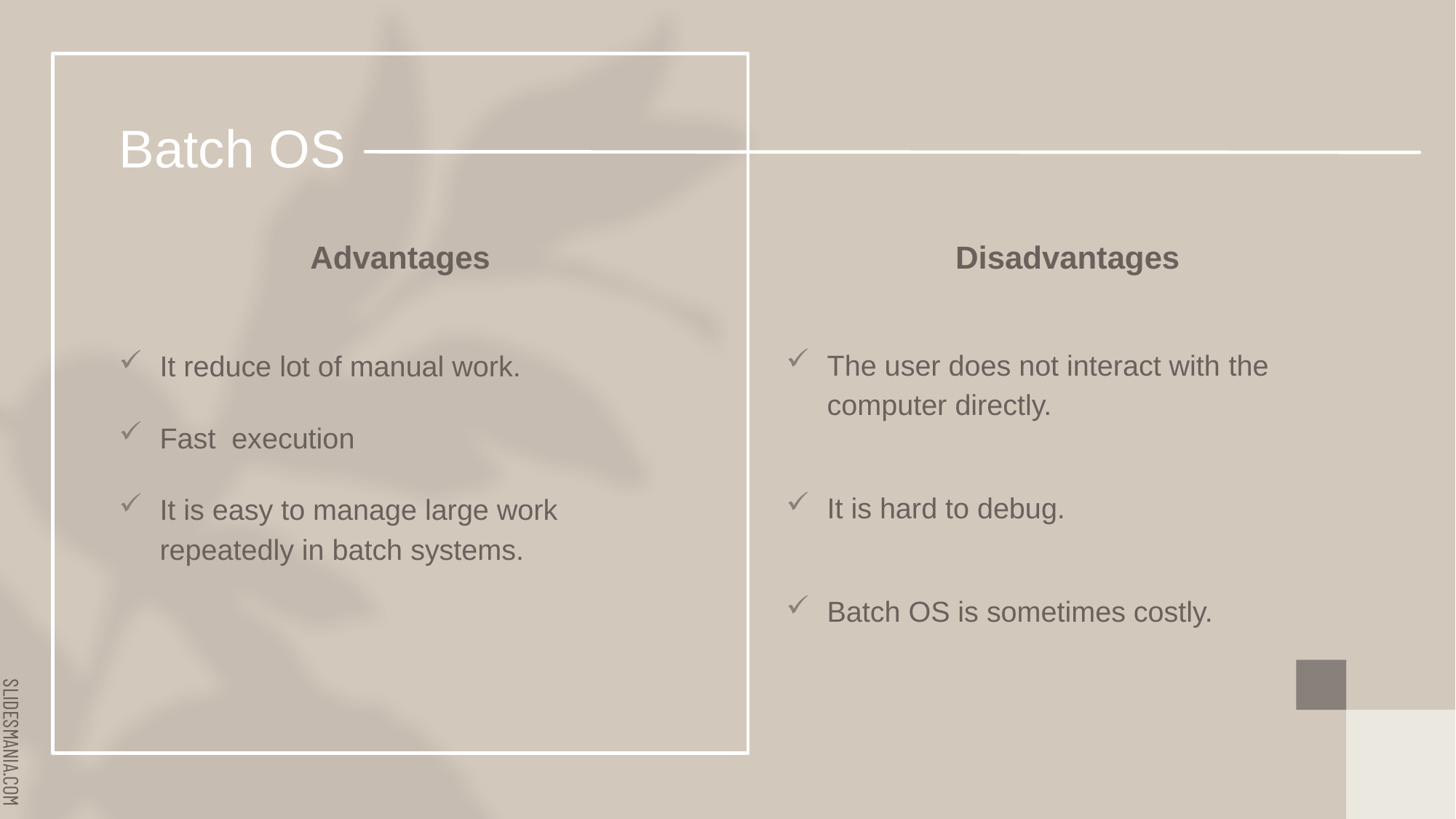

# Batch OS
Advantages
Disadvantages
The user does not interact with the computer directly.
It is hard to debug.
Batch OS is sometimes costly.

It reduce lot of manual work.
Fast  execution
It is easy to manage large work repeatedly in batch systems.